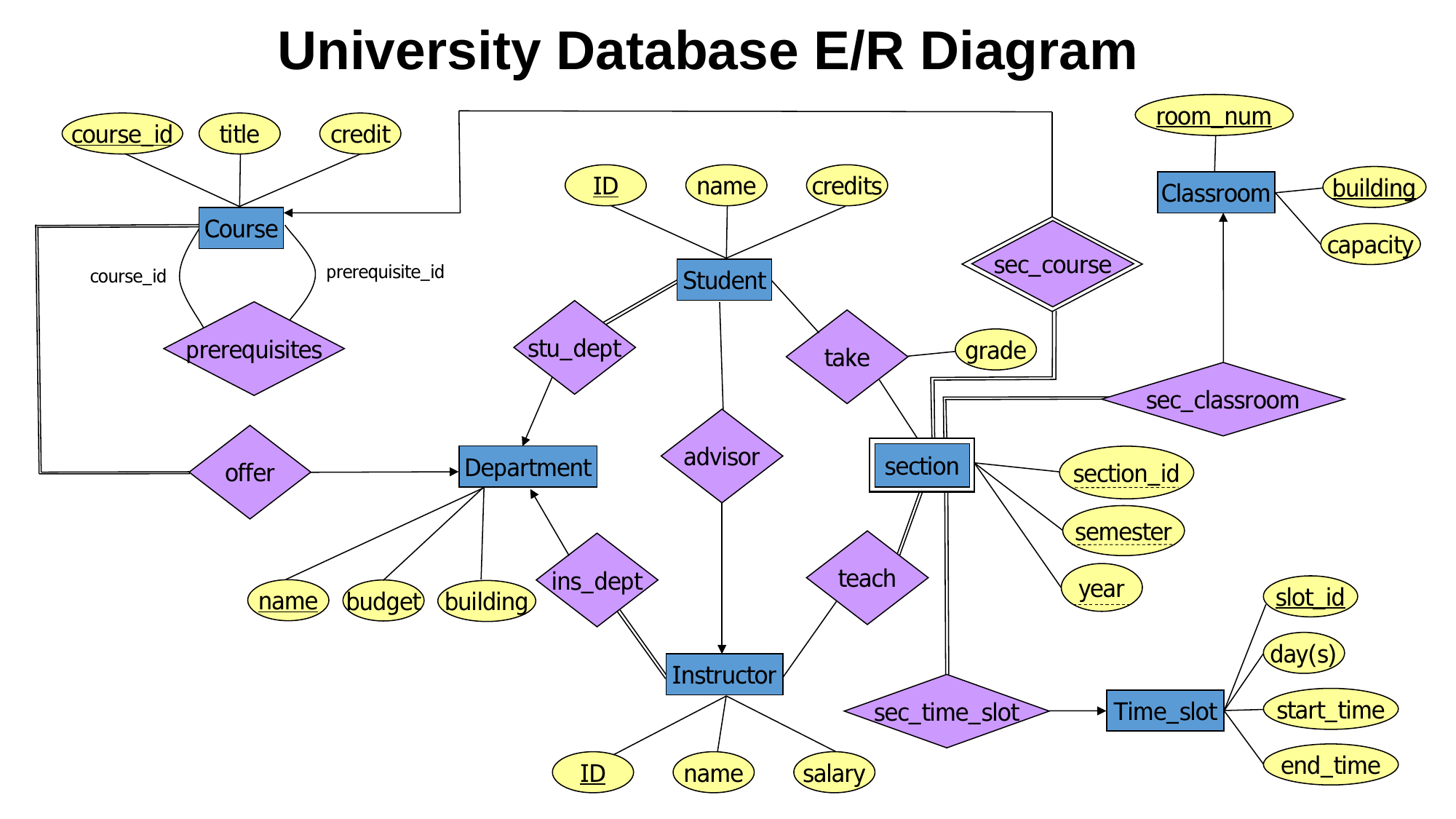

University Database E/R Diagram
room_num

course_id
title
credit

ID
name
credits
building
Classroom

Course

sec_course
capacity

prerequisite_id
course_id
Student

stu_dept
prerequisites

take

grade

sec_classroom

advisor
offer

section
Department
section_id

semester
teach
ins_dept
year
slot_id
name
budget
building

day(s)

Instructor
sec_time_slot
start_time
Time_slot

end_time
ID
name
salary